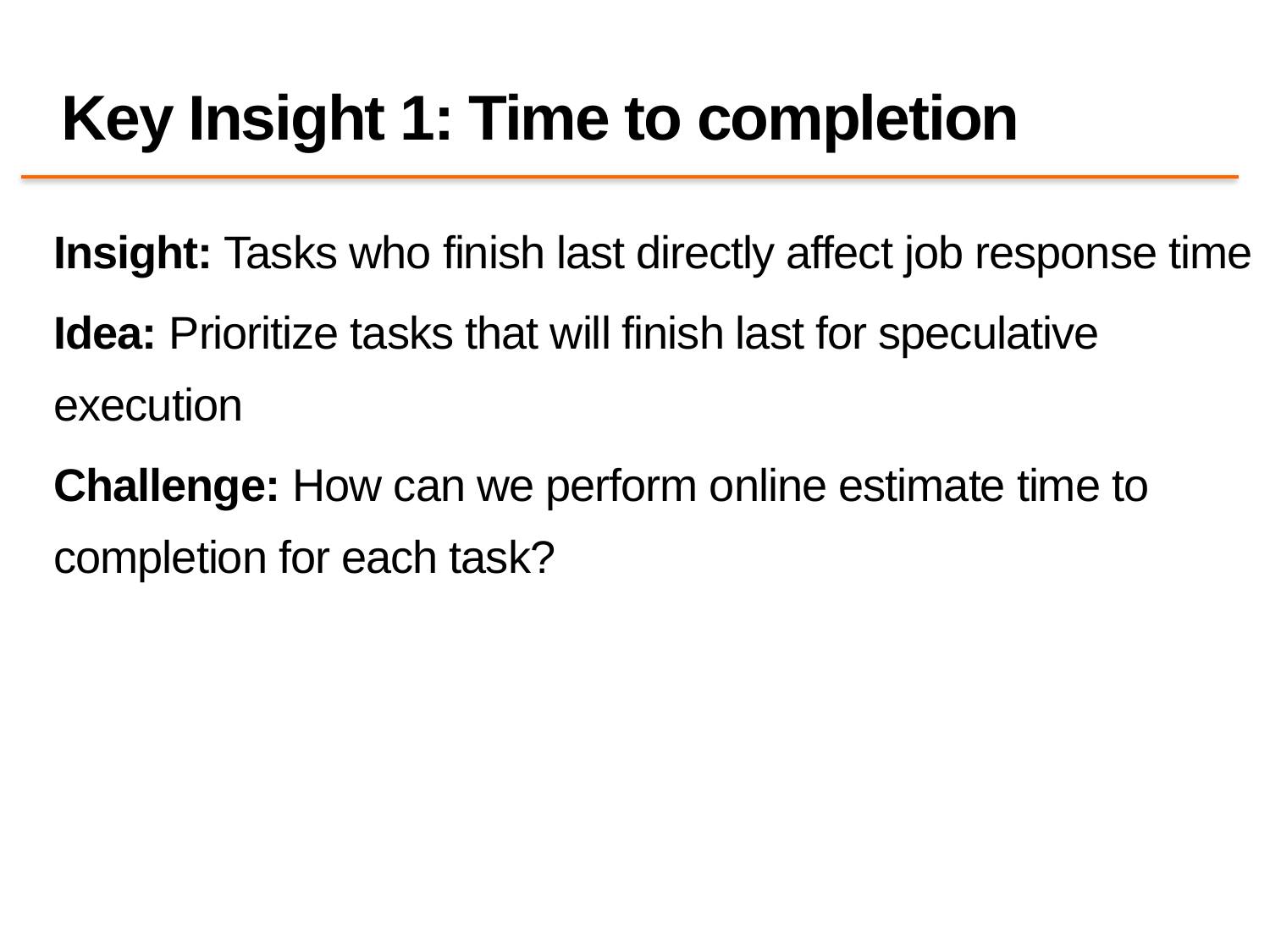

# Key Insight 1: Time to completion
Insight: Tasks who finish last directly affect job response time
Idea: Prioritize tasks that will finish last for speculative execution
Challenge: How can we perform online estimate time to completion for each task?